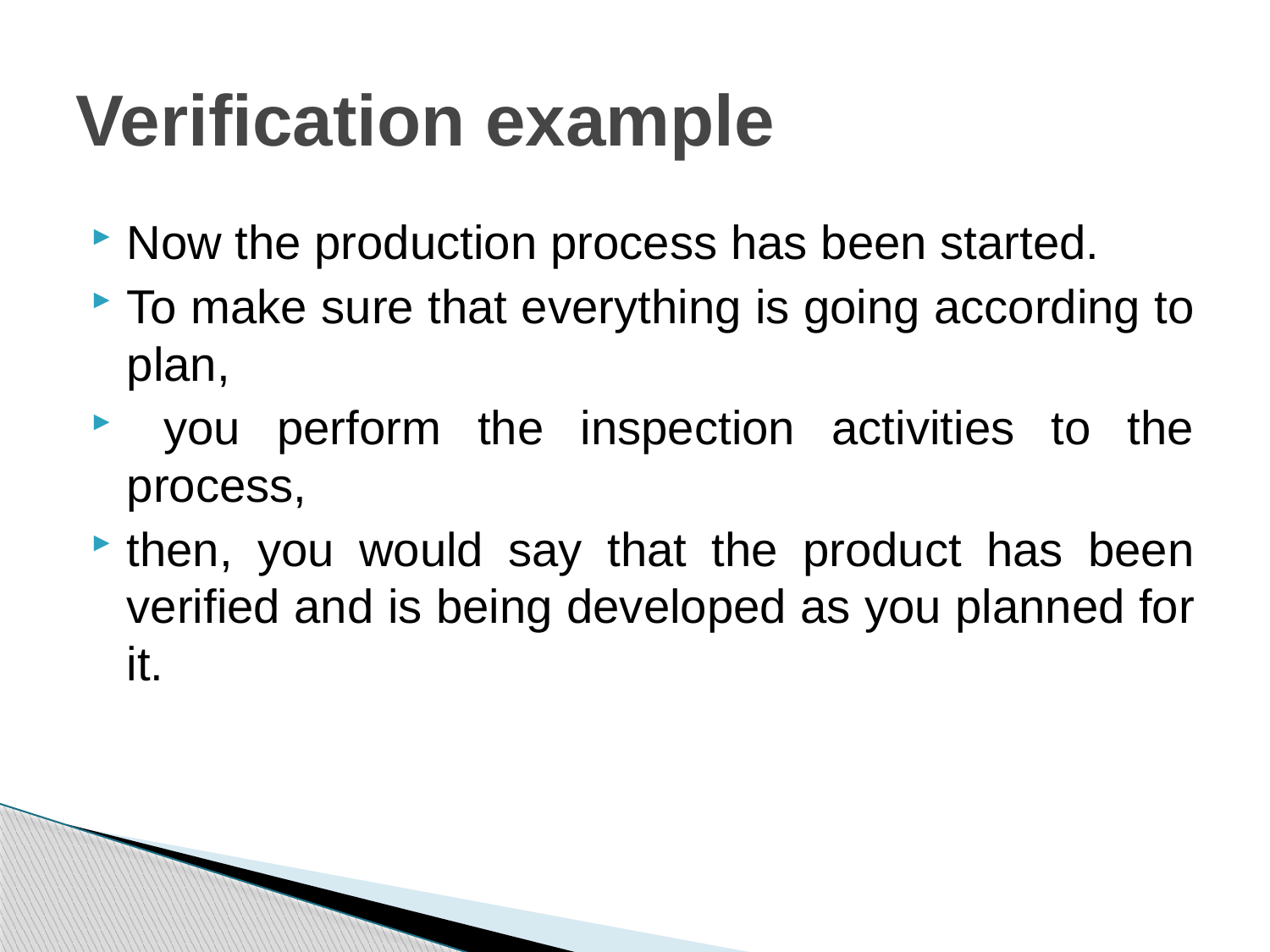

# Verification example
Now the production process has been started.
To make sure that everything is going according to plan,
 you perform the inspection activities to the process,
then, you would say that the product has been verified and is being developed as you planned for it.